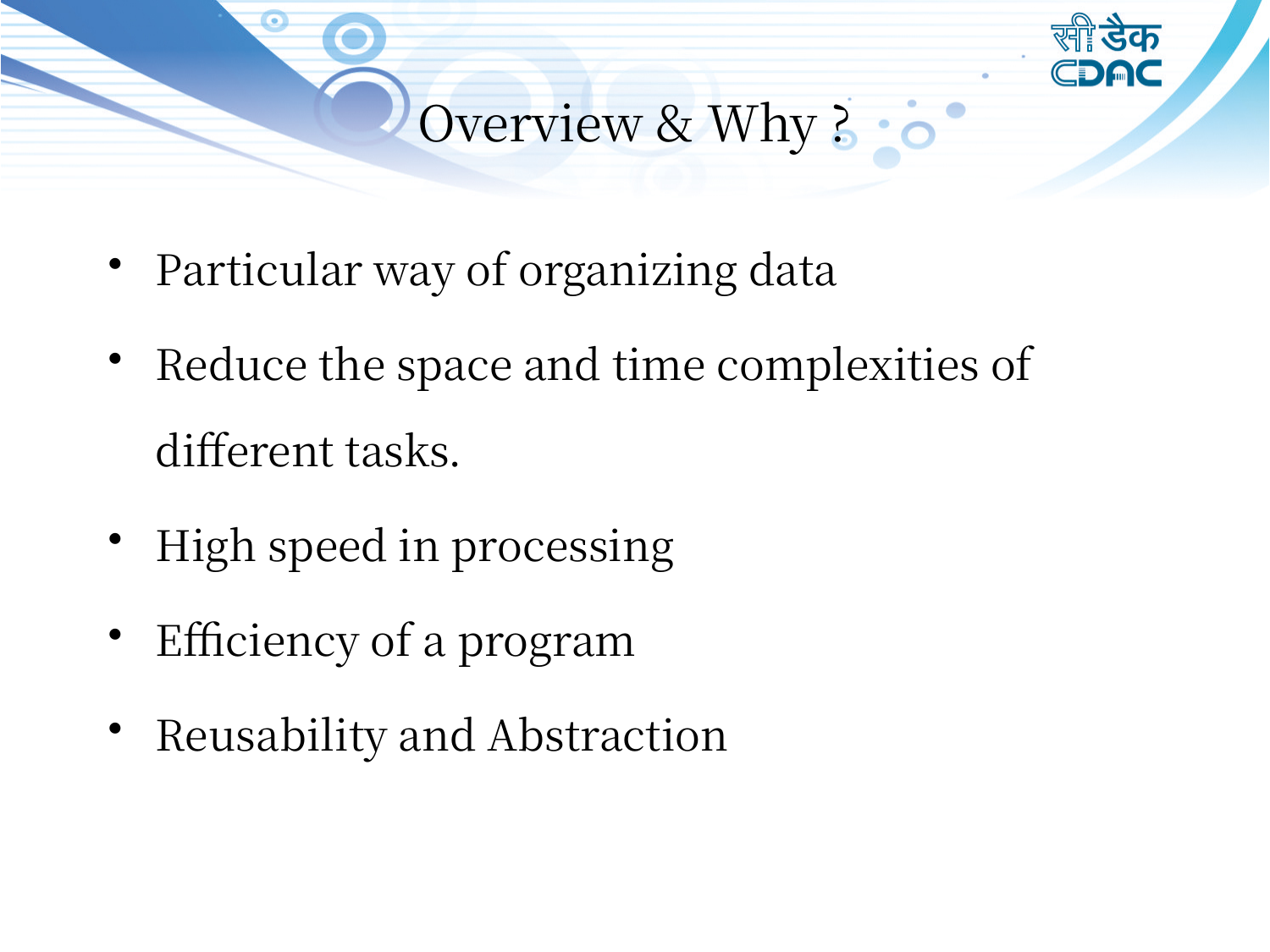

# Overview & Why ?
Particular way of organizing data
Reduce the space and time complexities of different tasks.
High speed in processing
Efficiency of a program
Reusability and Abstraction